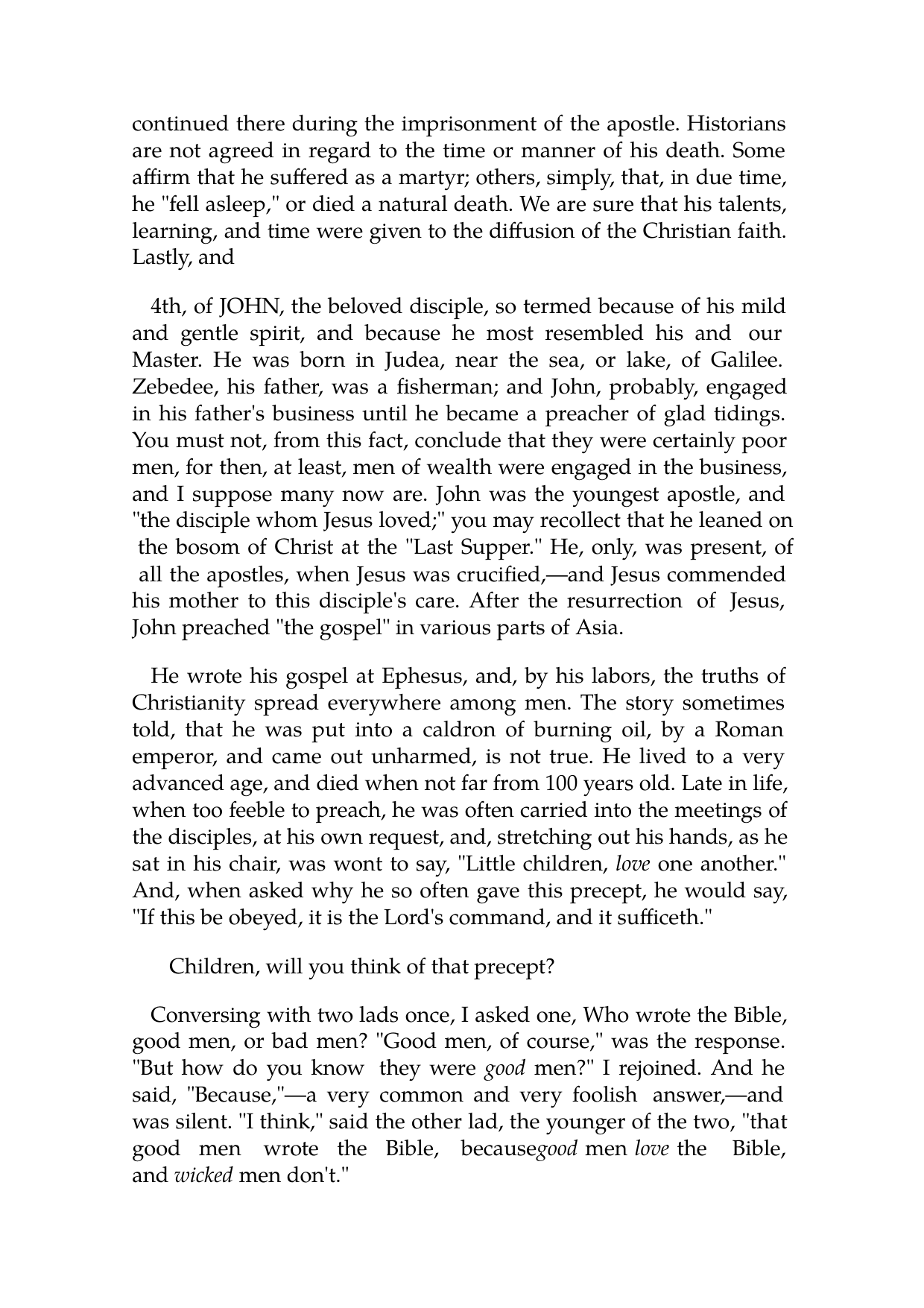

continued there during the imprisonment of the apostle. Historians  are not agreed in regard to the time or manner of his death. Some  affirm that he suffered as a martyr; others, simply, that, in due time,  he "fell asleep," or died a natural death. We are sure that his talents,  learning, and time were given to the diffusion of the Christian faith.  Lastly, and
4th, of JOHN, the beloved disciple, so termed because of his mild  and gentle spirit, and because he most resembled his and our  Master. He was born in Judea, near the sea, or lake, of Galilee.  Zebedee, his father, was a fisherman; and John, probably, engaged  in his father's business until he became a preacher of glad tidings.  You must not, from this fact, conclude that they were certainly poor  men, for then, at least, men of wealth were engaged in the business,  and I suppose many now are. John was the youngest apostle, and  "the disciple whom Jesus loved;" you may recollect that he leaned on  the bosom of Christ at the "Last Supper." He, only, was present, of  all the apostles, when Jesus was crucified,—and Jesus commended  his mother to this disciple's care. After the resurrection of Jesus,  John preached "the gospel" in various parts of Asia.
He wrote his gospel at Ephesus, and, by his labors, the truths of  Christianity spread everywhere among men. The story sometimes  told, that he was put into a caldron of burning oil, by a Roman  emperor, and came out unharmed, is not true. He lived to a very  advanced age, and died when not far from 100 years old. Late in life,  when too feeble to preach, he was often carried into the meetings of  the disciples, at his own request, and, stretching out his hands, as he  sat in his chair, was wont to say, "Little children, love one another."  And, when asked why he so often gave this precept, he would say,  "If this be obeyed, it is the Lord's command, and it sufficeth."
Children, will you think of that precept?
Conversing with two lads once, I asked one, Who wrote the Bible,  good men, or bad men? "Good men, of course," was the response.  "But how do you know they were good men?" I rejoined. And he  said, "Because,"—a very common and very foolish answer,—and  was silent. "I think," said the other lad, the younger of the two, "that  good men   wrote the Bible,   becausegood men love the  Bible,  and wicked men don't."